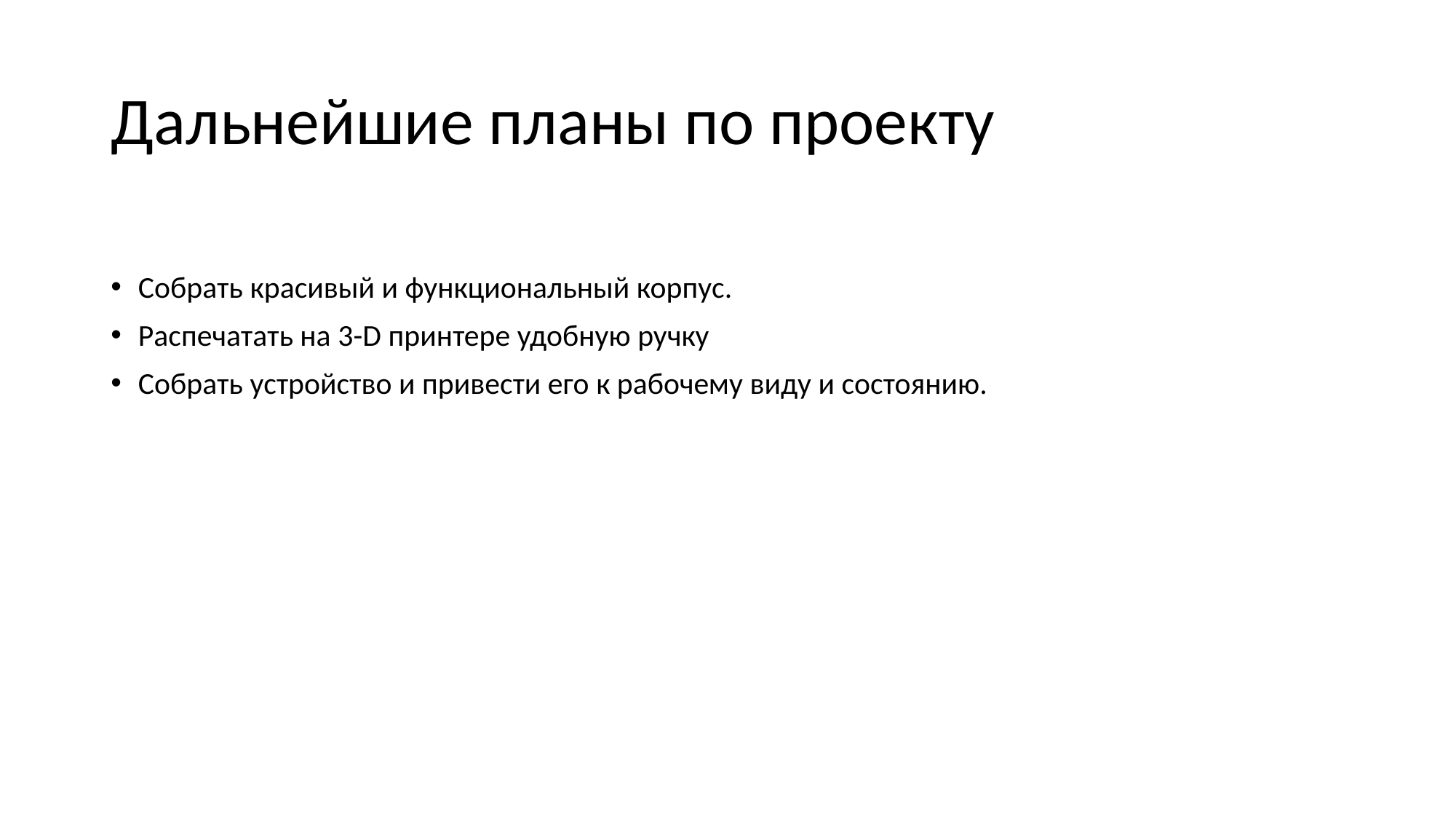

# Дальнейшие планы по проекту
Собрать красивый и функциональный корпус.
Распечатать на 3-D принтере удобную ручку
Собрать устройство и привести его к рабочему виду и состоянию.